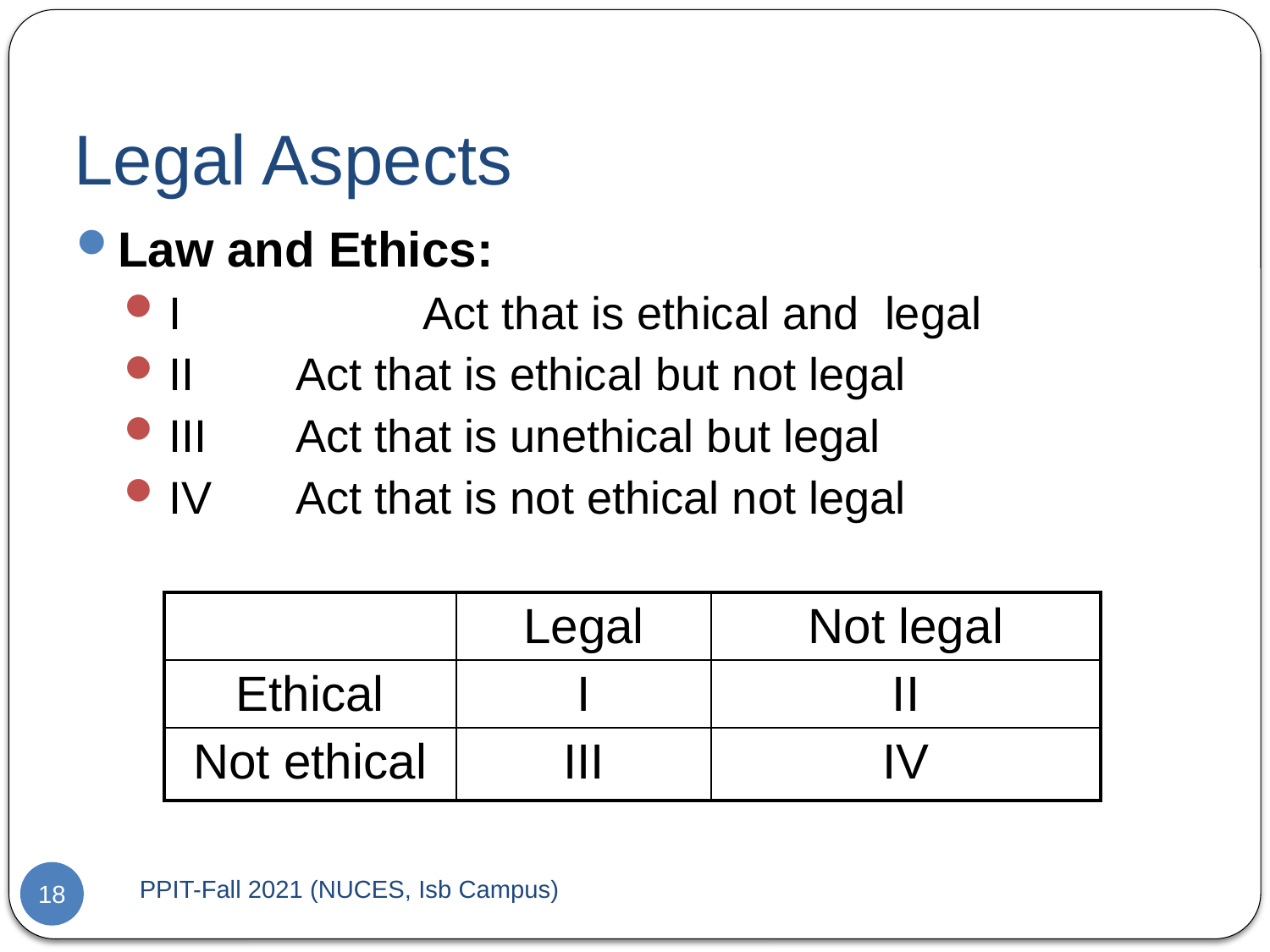

# Legal Aspects
Law and Ethics:
I		Act that is ethical and  legal
II 	Act that is ethical but not legal
III 	Act that is unethical but legal
IV 	Act that is not ethical not legal
|  | Legal | Not legal |
| --- | --- | --- |
| Ethical | I | II |
| Not ethical | III | IV |
PPIT-Fall 2021 (NUCES, Isb Campus)
18